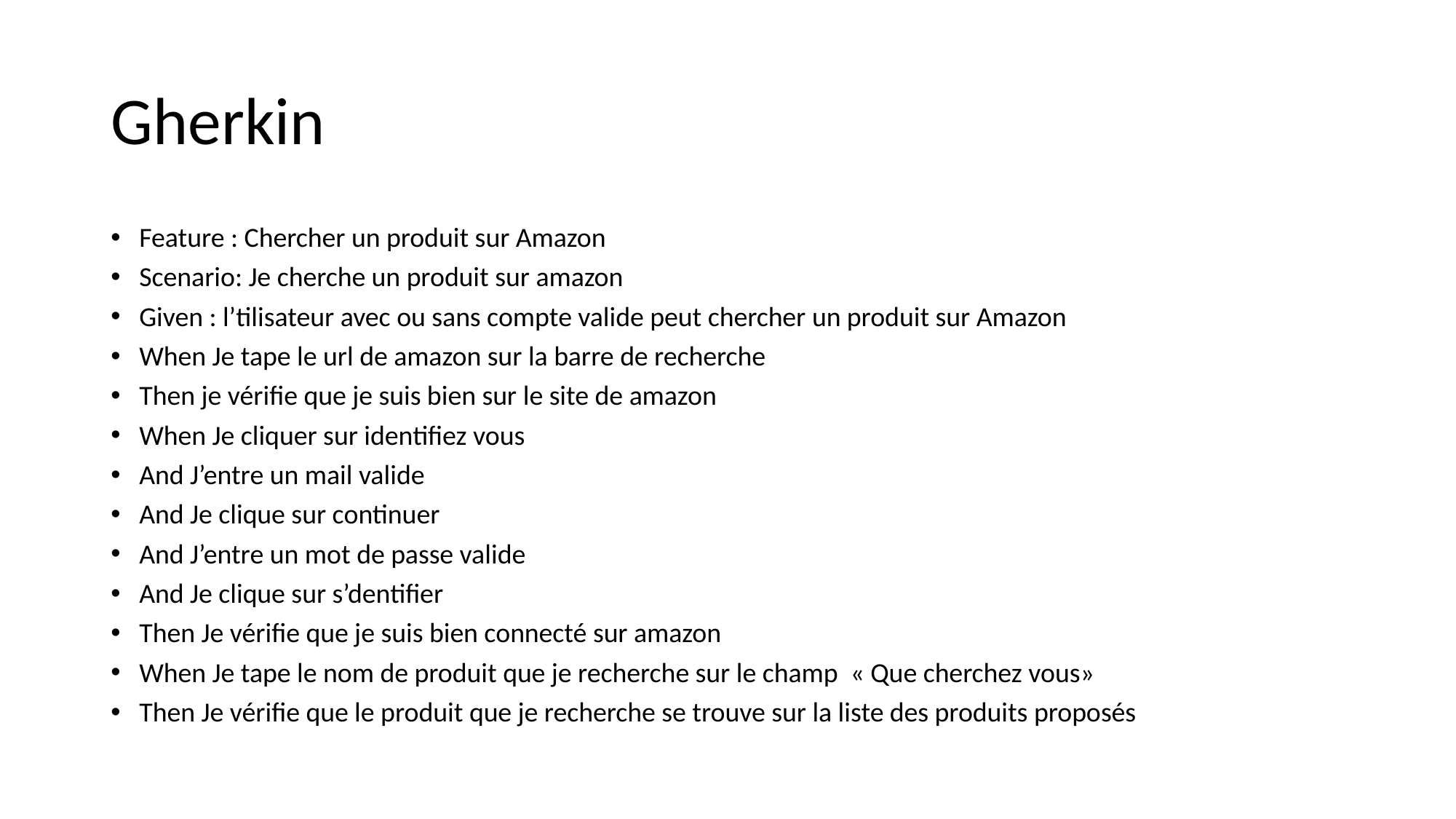

# Gherkin
Feature : Chercher un produit sur Amazon
Scenario: Je cherche un produit sur amazon
Given : l’tilisateur avec ou sans compte valide peut chercher un produit sur Amazon
When Je tape le url de amazon sur la barre de recherche
Then je vérifie que je suis bien sur le site de amazon
When Je cliquer sur identifiez vous
And J’entre un mail valide
And Je clique sur continuer
And J’entre un mot de passe valide
And Je clique sur s’dentifier
Then Je vérifie que je suis bien connecté sur amazon
When Je tape le nom de produit que je recherche sur le champ  « Que cherchez vous»
Then Je vérifie que le produit que je recherche se trouve sur la liste des produits proposés